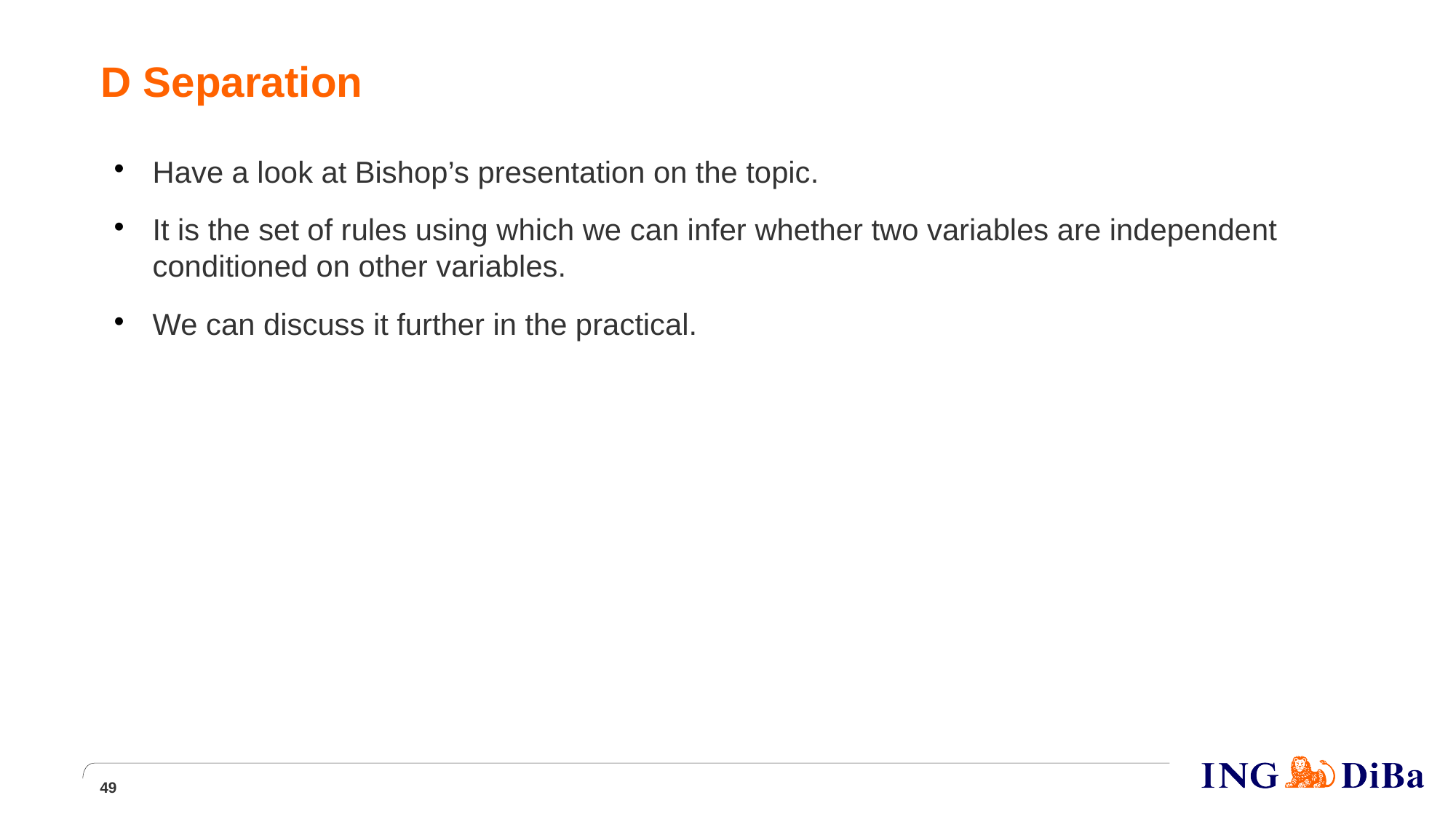

D Separation
Have a look at Bishop’s presentation on the topic.
It is the set of rules using which we can infer whether two variables are independent conditioned on other variables.
We can discuss it further in the practical.
49